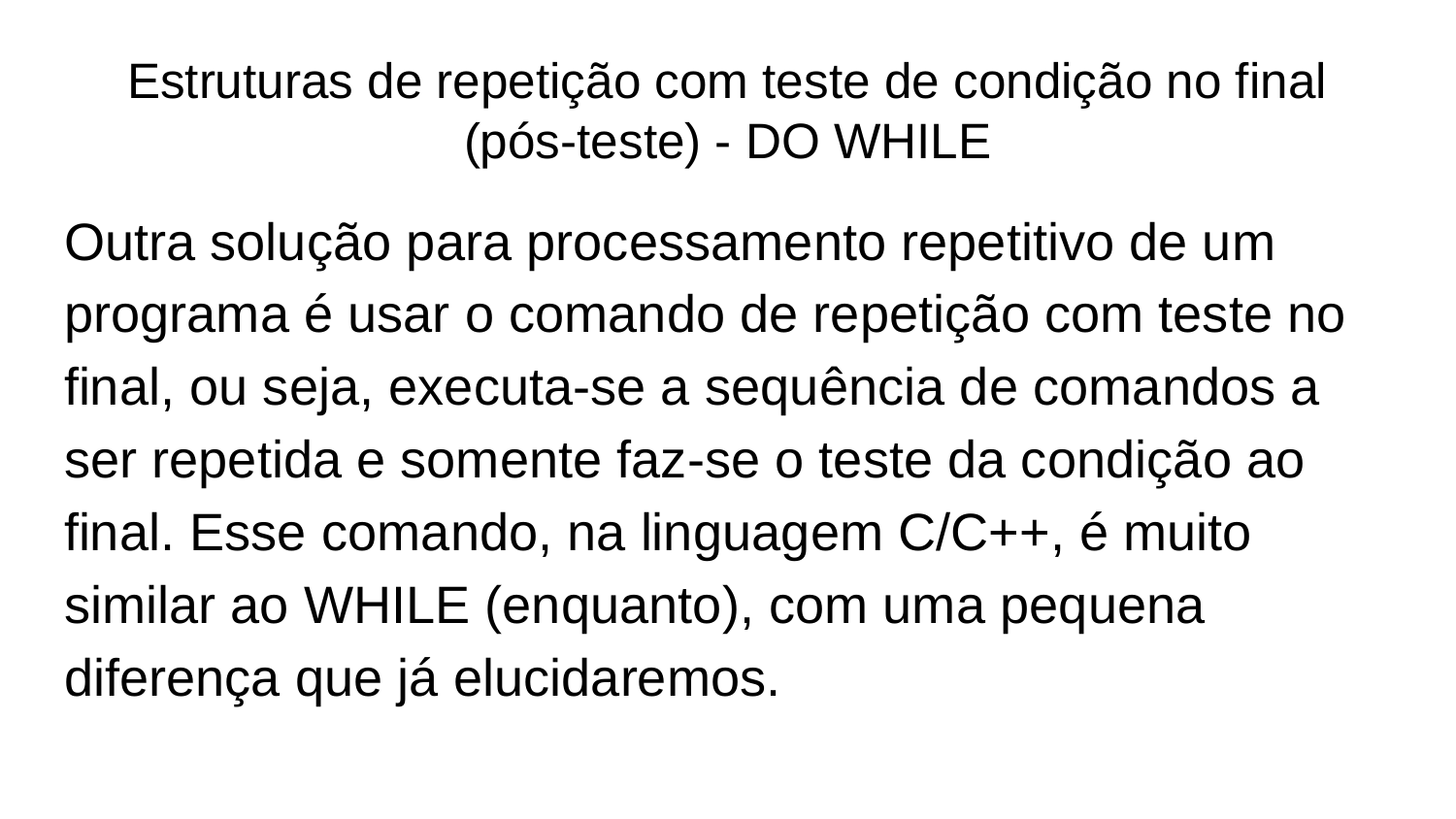

# Estruturas de repetição com teste de condição no final (pós-teste) - DO WHILE
Outra solução para processamento repetitivo de um programa é usar o comando de repetição com teste no final, ou seja, executa-se a sequência de comandos a ser repetida e somente faz-se o teste da condição ao final. Esse comando, na linguagem C/C++, é muito similar ao WHILE (enquanto), com uma pequena diferença que já elucidaremos.